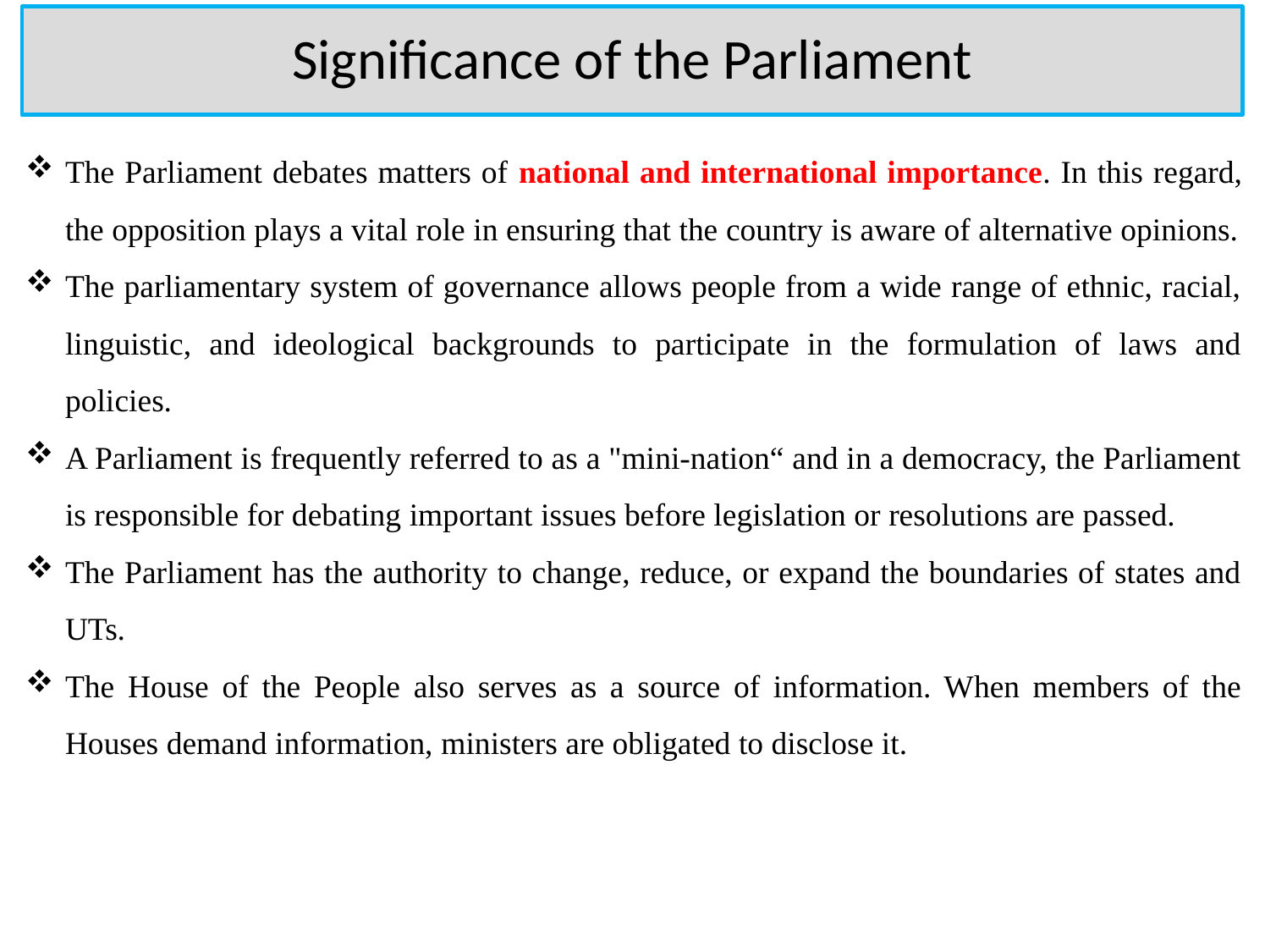

Significance of the Parliament
The Parliament debates matters of national and international importance. In this regard, the opposition plays a vital role in ensuring that the country is aware of alternative opinions.
The parliamentary system of governance allows people from a wide range of ethnic, racial, linguistic, and ideological backgrounds to participate in the formulation of laws and policies.
A Parliament is frequently referred to as a "mini-nation“ and in a democracy, the Parliament is responsible for debating important issues before legislation or resolutions are passed.
The Parliament has the authority to change, reduce, or expand the boundaries of states and UTs.
The House of the People also serves as a source of information. When members of the Houses demand information, ministers are obligated to disclose it.